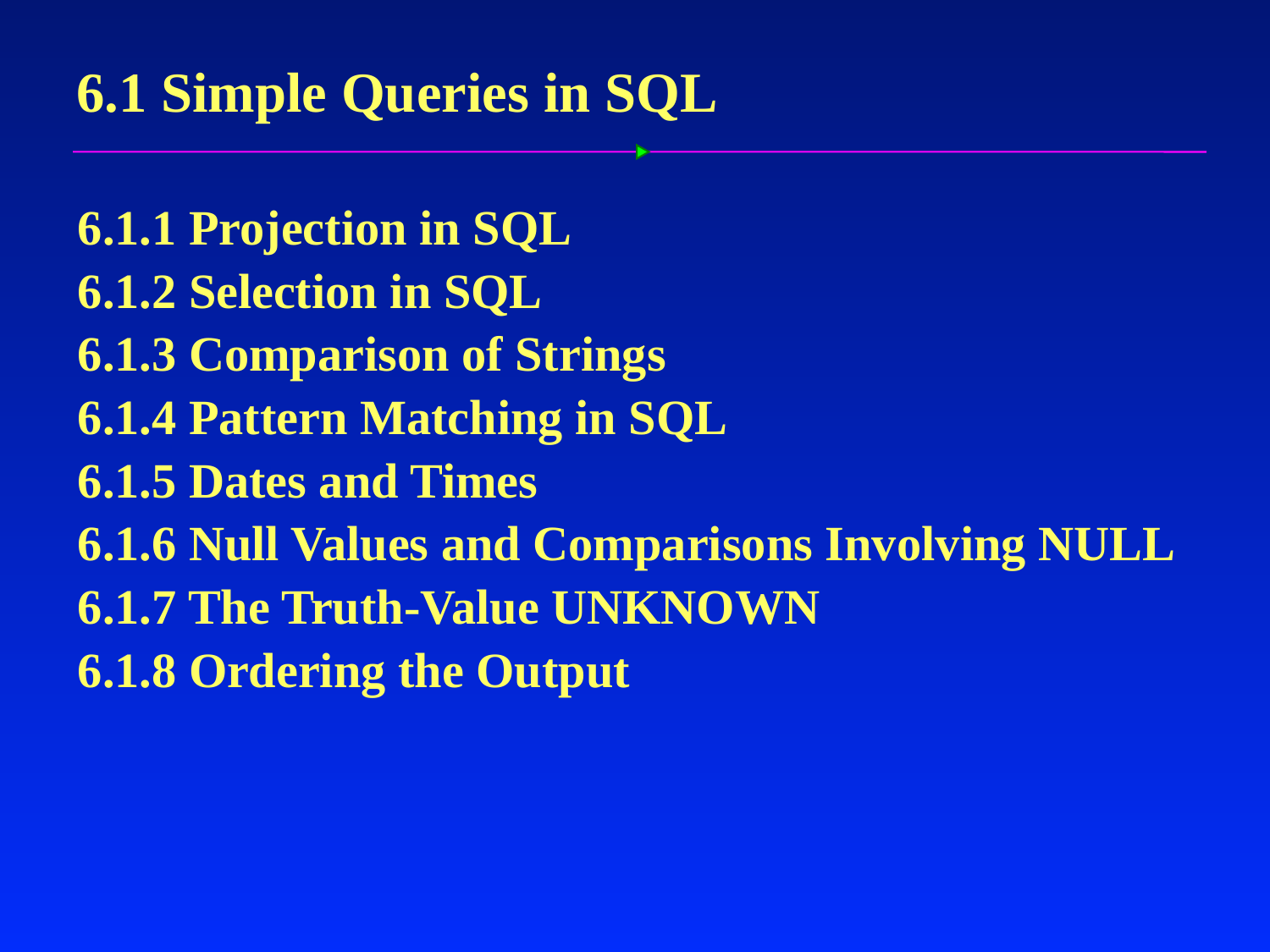

# 6.1 Simple Queries in SQL

6.1.1 Projection in SQL
6.1.2 Selection in SQL
6.1.3 Comparison of Strings
6.1.4 Pattern Matching in SQL
6.1.5 Dates and Times
6.1.6 Null Values and Comparisons Involving NULL
6.1.7 The Truth-Value UNKNOWN
6.1.8 Ordering the Output